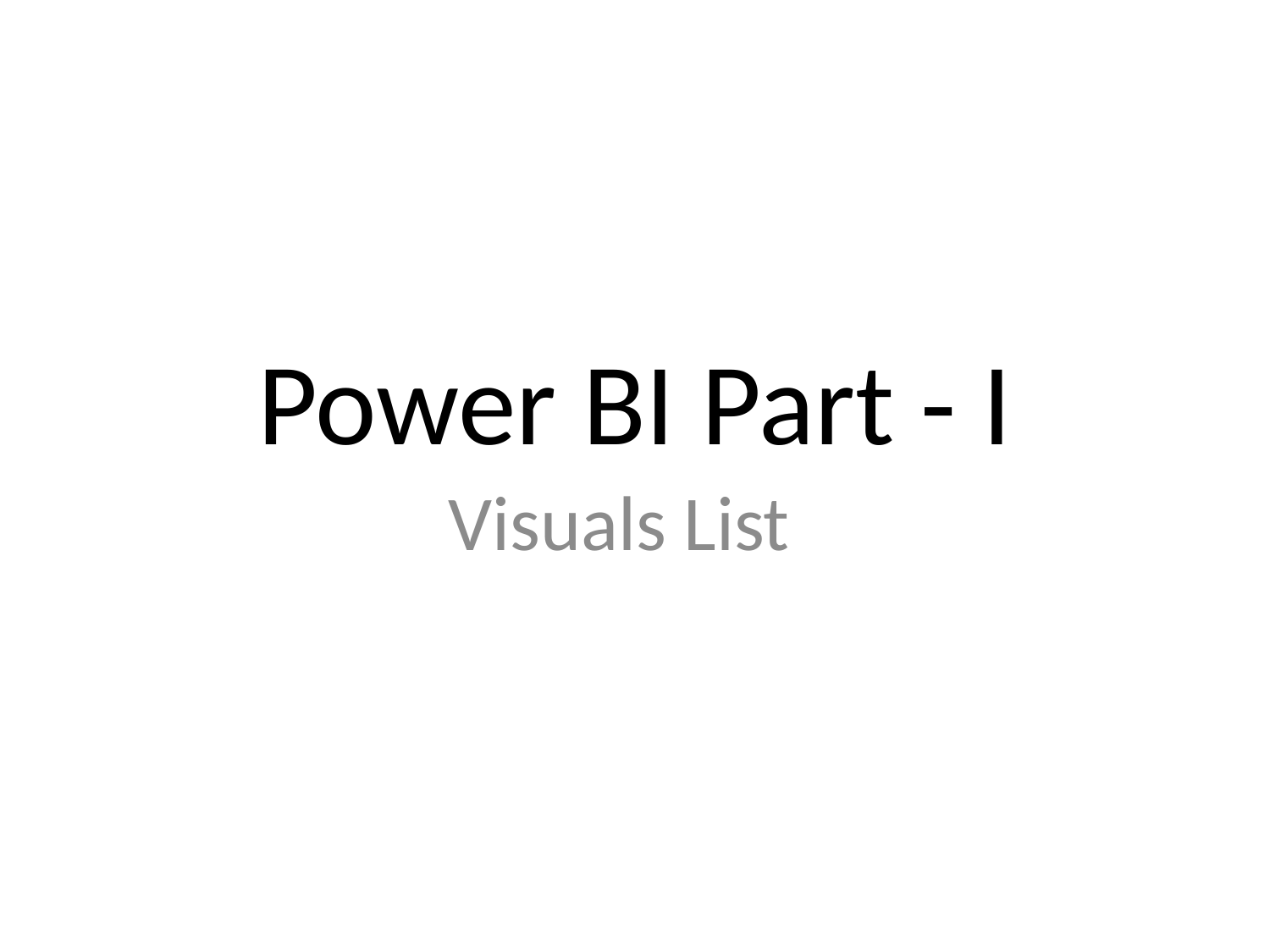

# Power BI Part - I
Visuals List